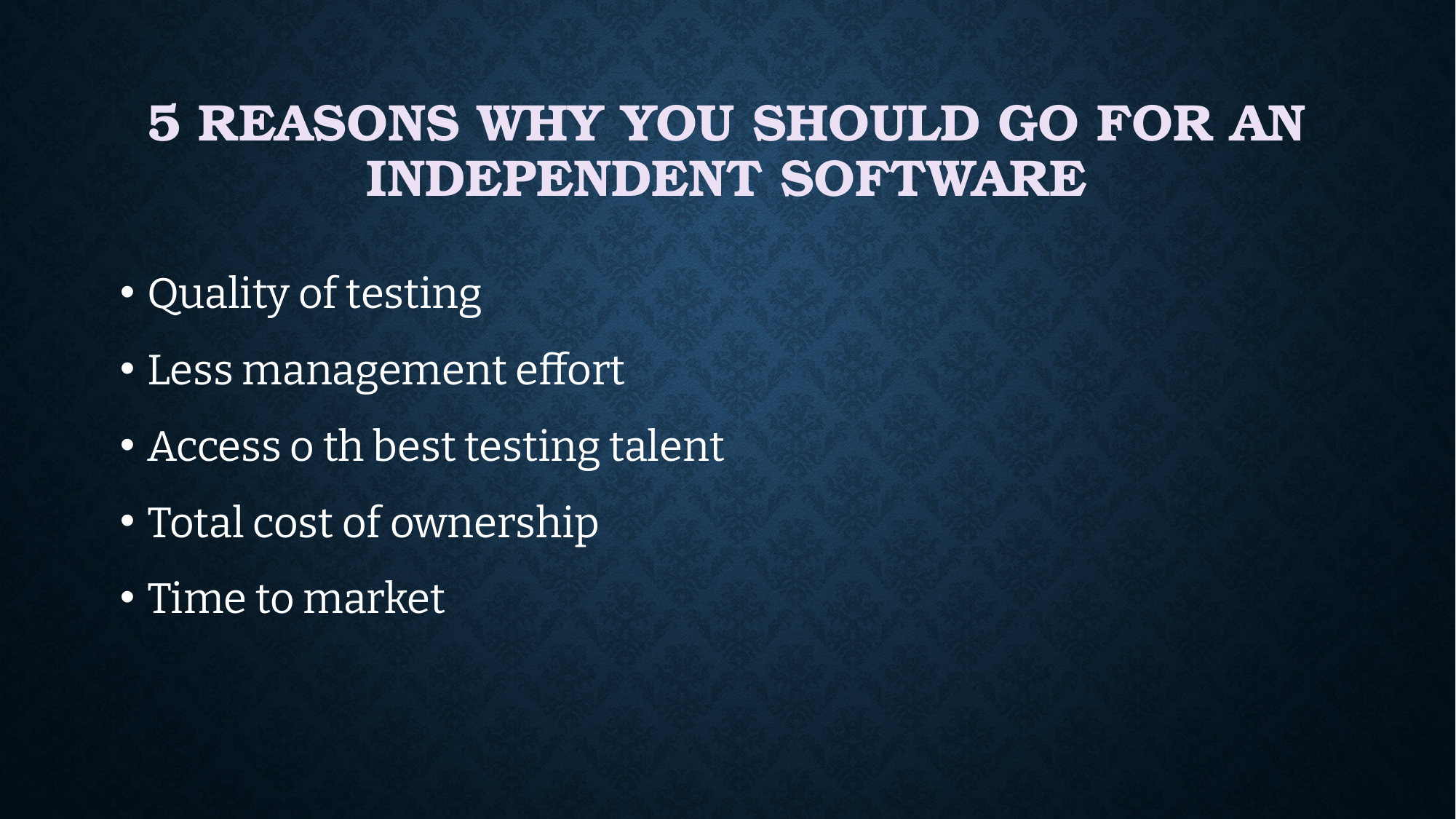

# 5 reasons why you should go for an independent software
Quality of testing
Less management effort
Access o th best testing talent
Total cost of ownership
Time to market